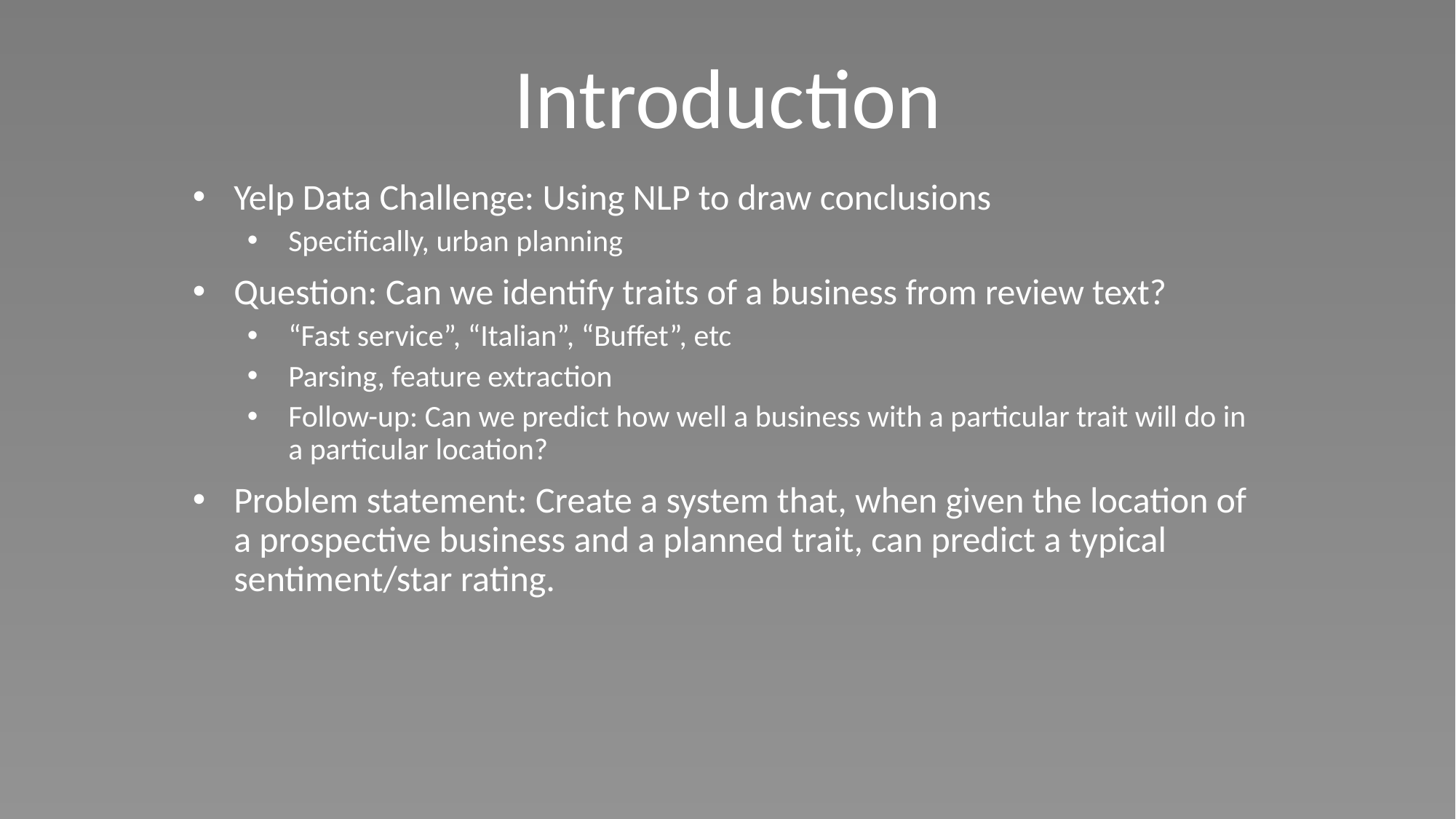

# Introduction
Yelp Data Challenge: Using NLP to draw conclusions
Specifically, urban planning
Question: Can we identify traits of a business from review text?
“Fast service”, “Italian”, “Buffet”, etc
Parsing, feature extraction
Follow-up: Can we predict how well a business with a particular trait will do in a particular location?
Problem statement: Create a system that, when given the location of a prospective business and a planned trait, can predict a typical sentiment/star rating.